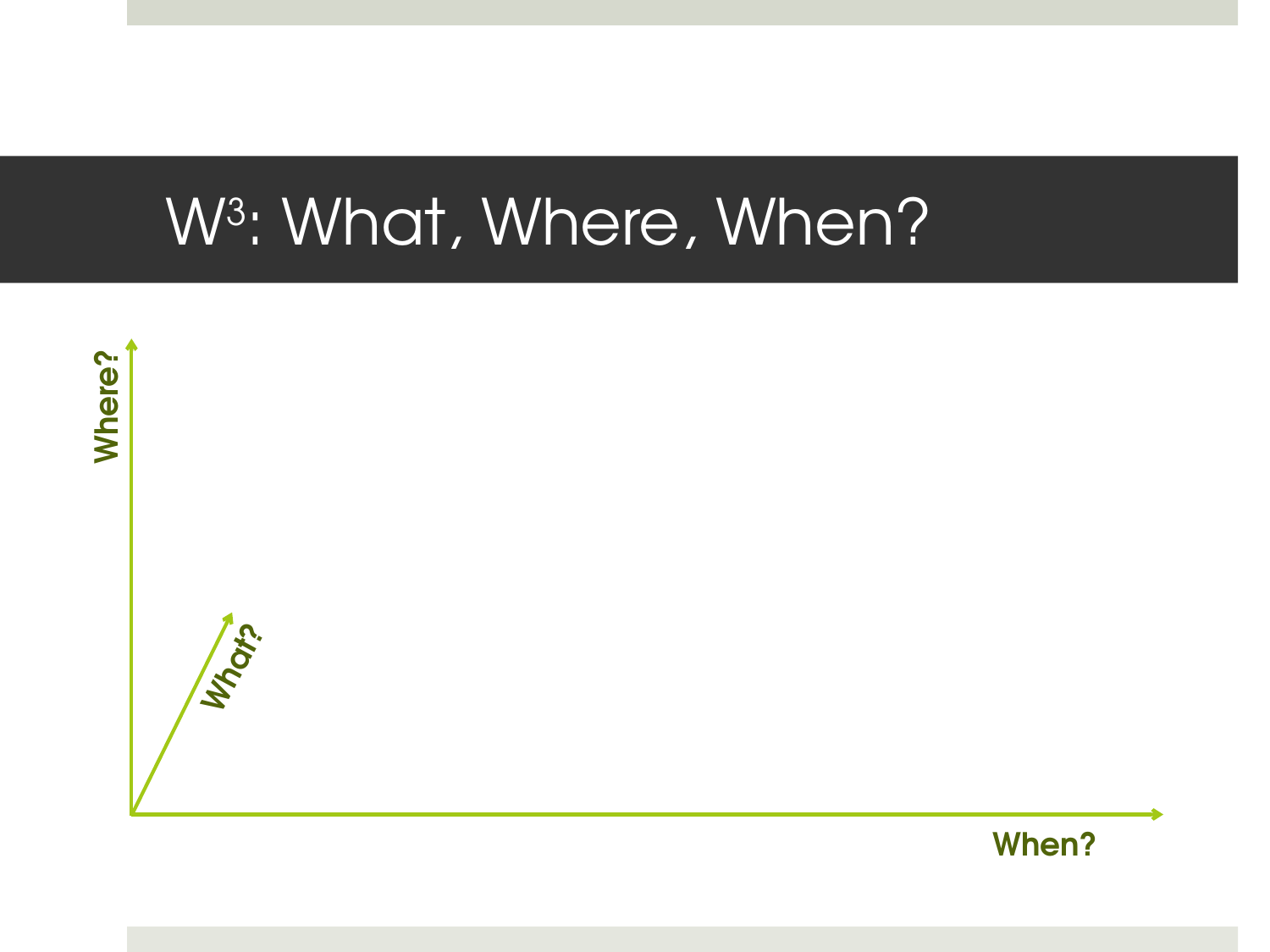

# W3: What, Where, When?
What went wrong?
SDN high level programs as invariant specification
Where in the control software did the problem develop?
Cross-Layer Correspondence Checking
When did the triggering events happen?
Simulation based causal inference

Where?
What?
When?